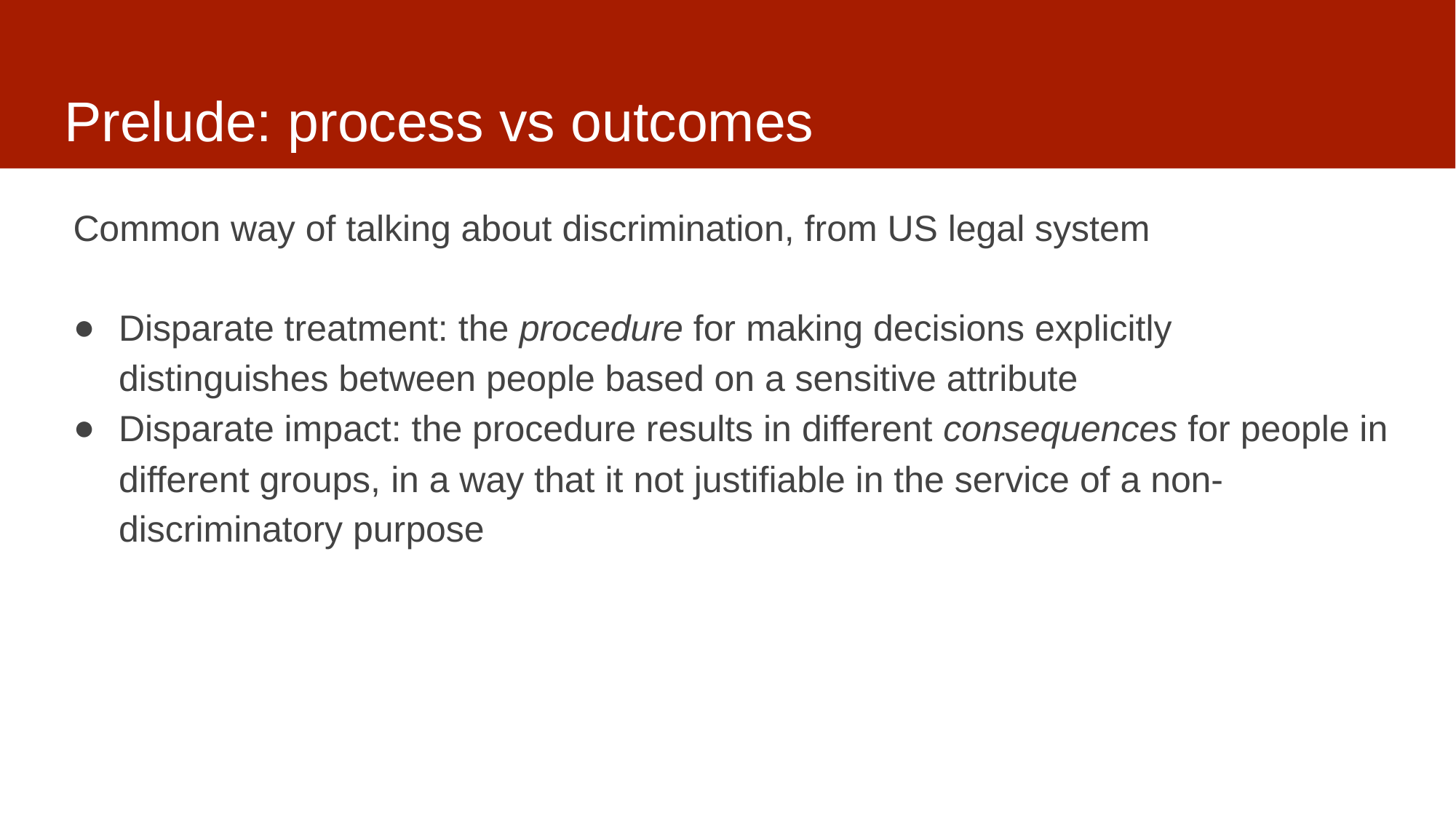

# Prelude: process vs outcomes
Common way of talking about discrimination, from US legal system

Disparate treatment: the procedure for making decisions explicitly distinguishes between people based on a sensitive attribute
Disparate impact: the procedure results in different consequences for people in different groups, in a way that it not justifiable in the service of a non-discriminatory purpose